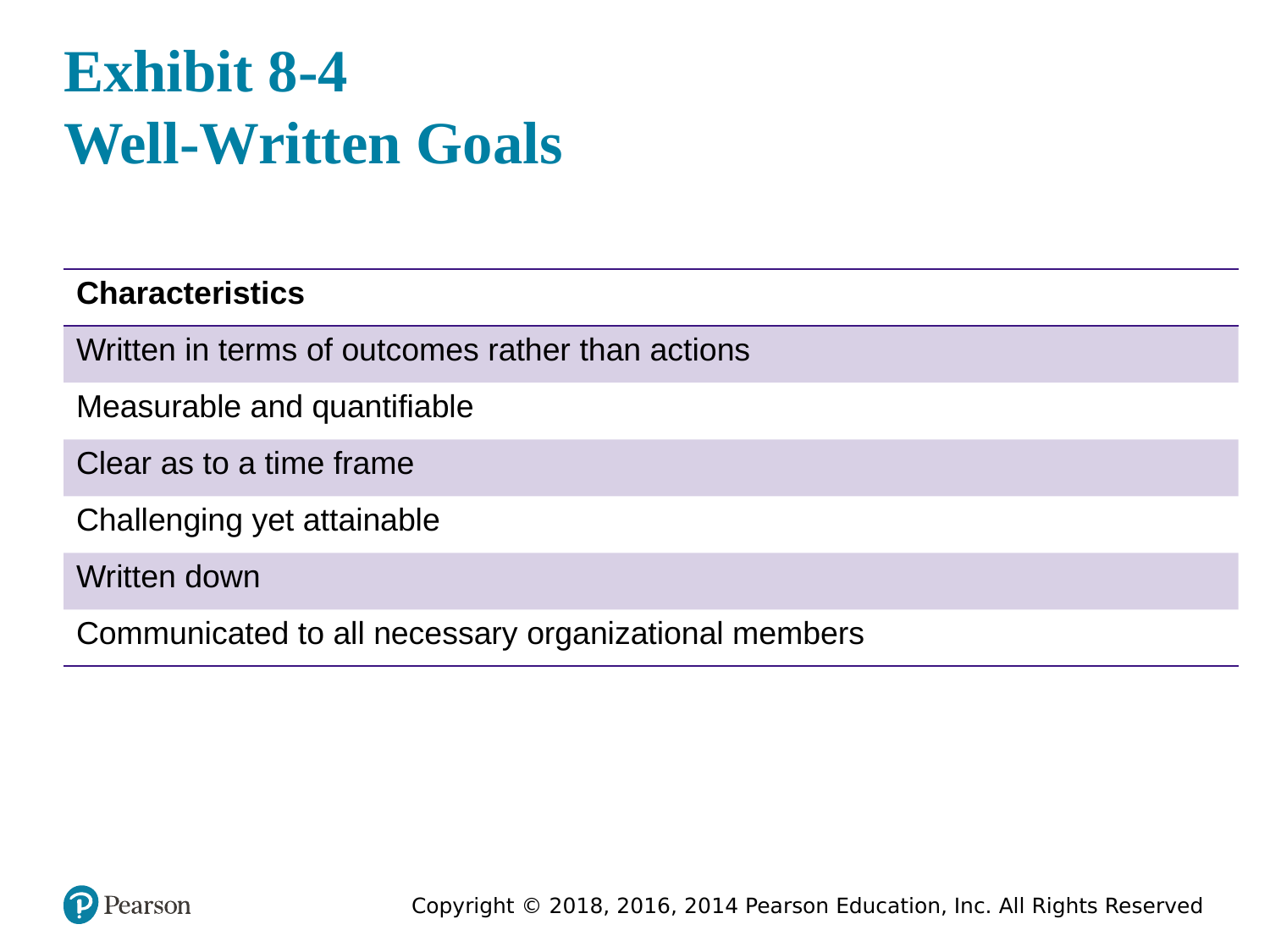

# Exhibit 8-4 Well-Written Goals
| Characteristics |
| --- |
| Written in terms of outcomes rather than actions |
| Measurable and quantifiable |
| Clear as to a time frame |
| Challenging yet attainable |
| Written down |
| Communicated to all necessary organizational members |